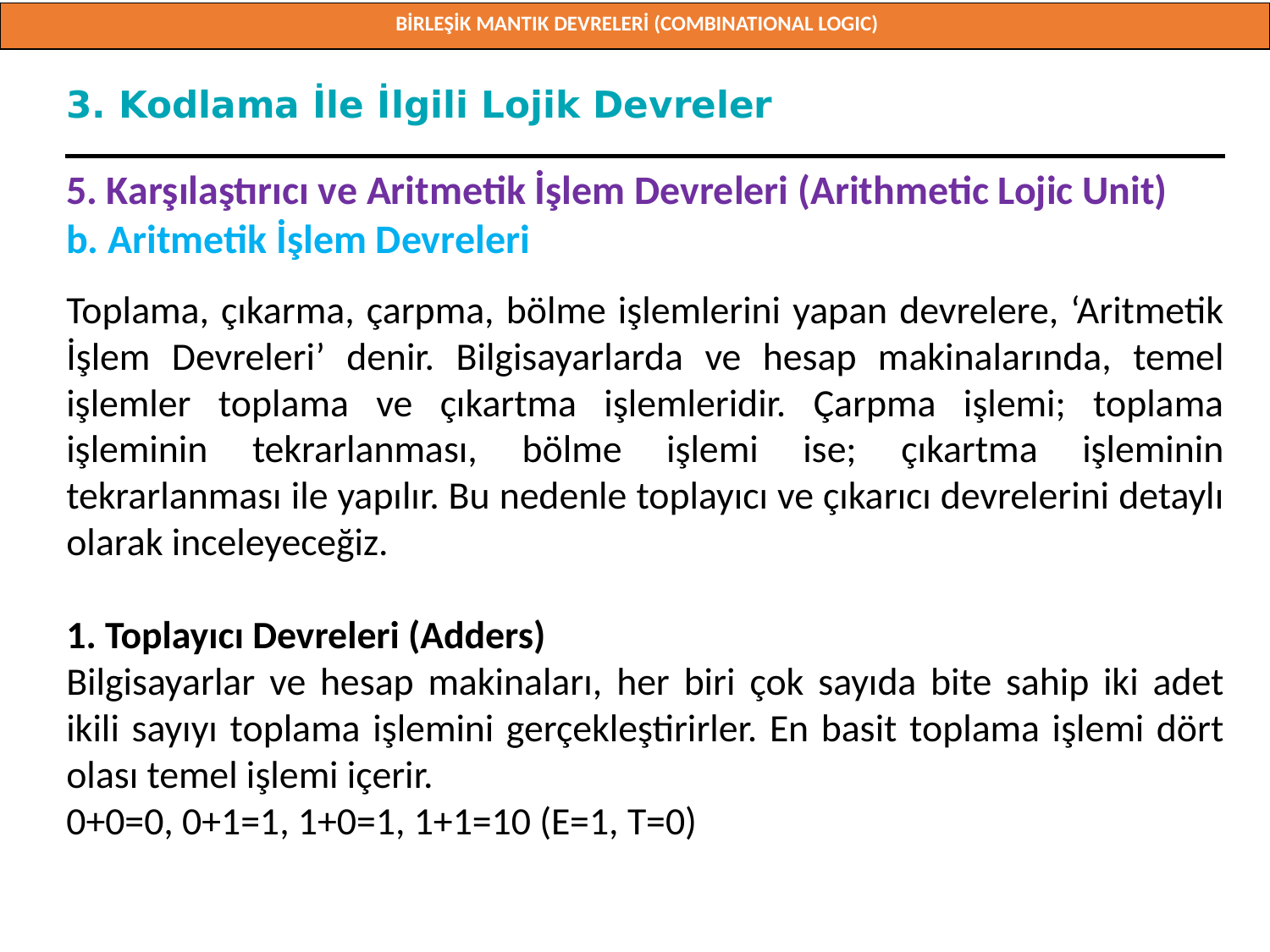

BİRLEŞİK MANTIK DEVRELERİ (COMBINATIONAL LOGIC)

Doç. Dr. Orhan ER
3. Kodlama İle İlgili Lojik Devreler
5. Karşılaştırıcı ve Aritmetik İşlem Devreleri (Arithmetic Lojic Unit)
b. Aritmetik İşlem Devreleri

Toplama, çıkarma, çarpma, bölme işlemlerini yapan devrelere, ‘Aritmetik İşlem Devreleri’ denir. Bilgisayarlarda ve hesap makinalarında, temel işlemler toplama ve çıkartma işlemleridir. Çarpma işlemi; toplama işleminin tekrarlanması, bölme işlemi ise; çıkartma işleminin tekrarlanması ile yapılır. Bu nedenle toplayıcı ve çıkarıcı devrelerini detaylı olarak inceleyeceğiz.

1. Toplayıcı Devreleri (Adders)
Bilgisayarlar ve hesap makinaları, her biri çok sayıda bite sahip iki adet ikili sayıyı toplama işlemini gerçekleştirirler. En basit toplama işlemi dört olası temel işlemi içerir.
0+0=0, 0+1=1, 1+0=1, 1+1=10 (E=1, T=0)

Doç. Dr. Orhan ER